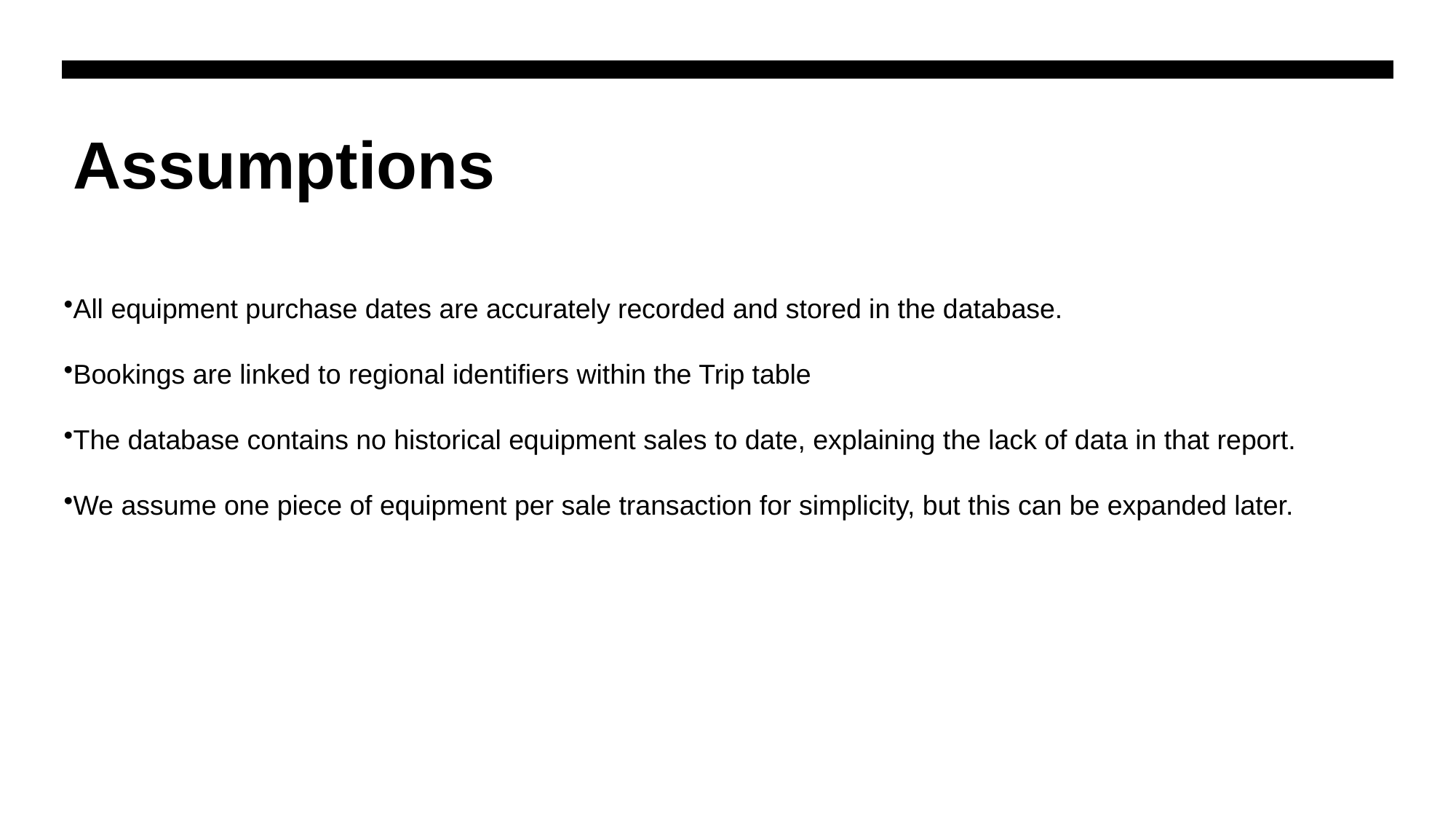

# Assumptions
All equipment purchase dates are accurately recorded and stored in the database.

Bookings are linked to regional identifiers within the Trip table

The database contains no historical equipment sales to date, explaining the lack of data in that report.

We assume one piece of equipment per sale transaction for simplicity, but this can be expanded later.